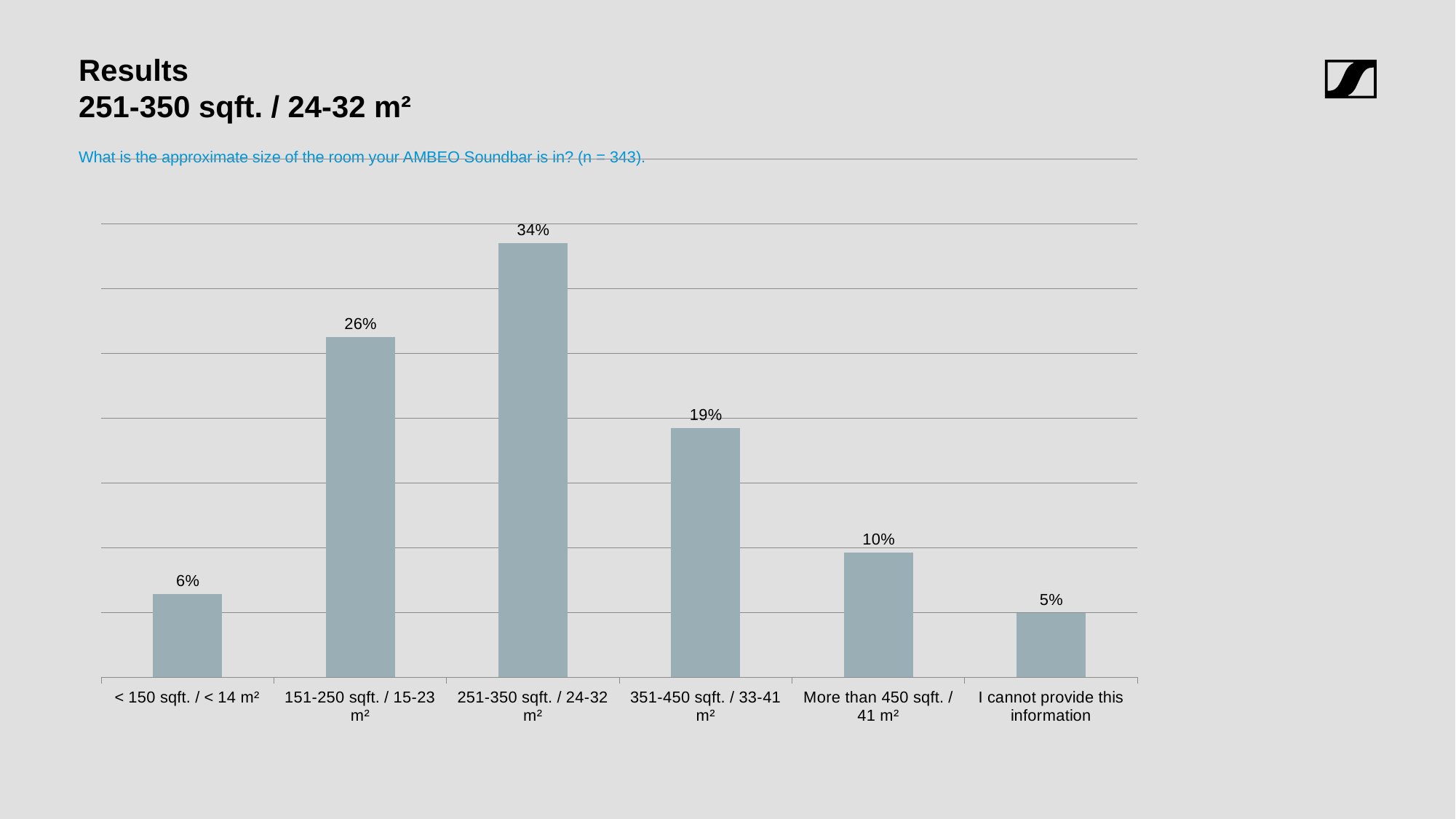

# Results
251-350 sqft. / 24-32 m²
What is the approximate size of the room your AMBEO Soundbar is in? (n = 343).

### Chart

| Category |  |
|---|---|
| < 150 sqft. / < 14 m² | 0.0641399416909621 |
| 151-250 sqft. / 15-23 m² | 0.26239067055393583 |
| 251-350 sqft. / 24-32 m² | 0.33527696793002915 |
| 351-450 sqft. / 33-41 m² | 0.1924198250728863 |
| More than 450 sqft. / 41 m² | 0.09620991253644315 |
| I cannot provide this information | 0.04956268221574344 |